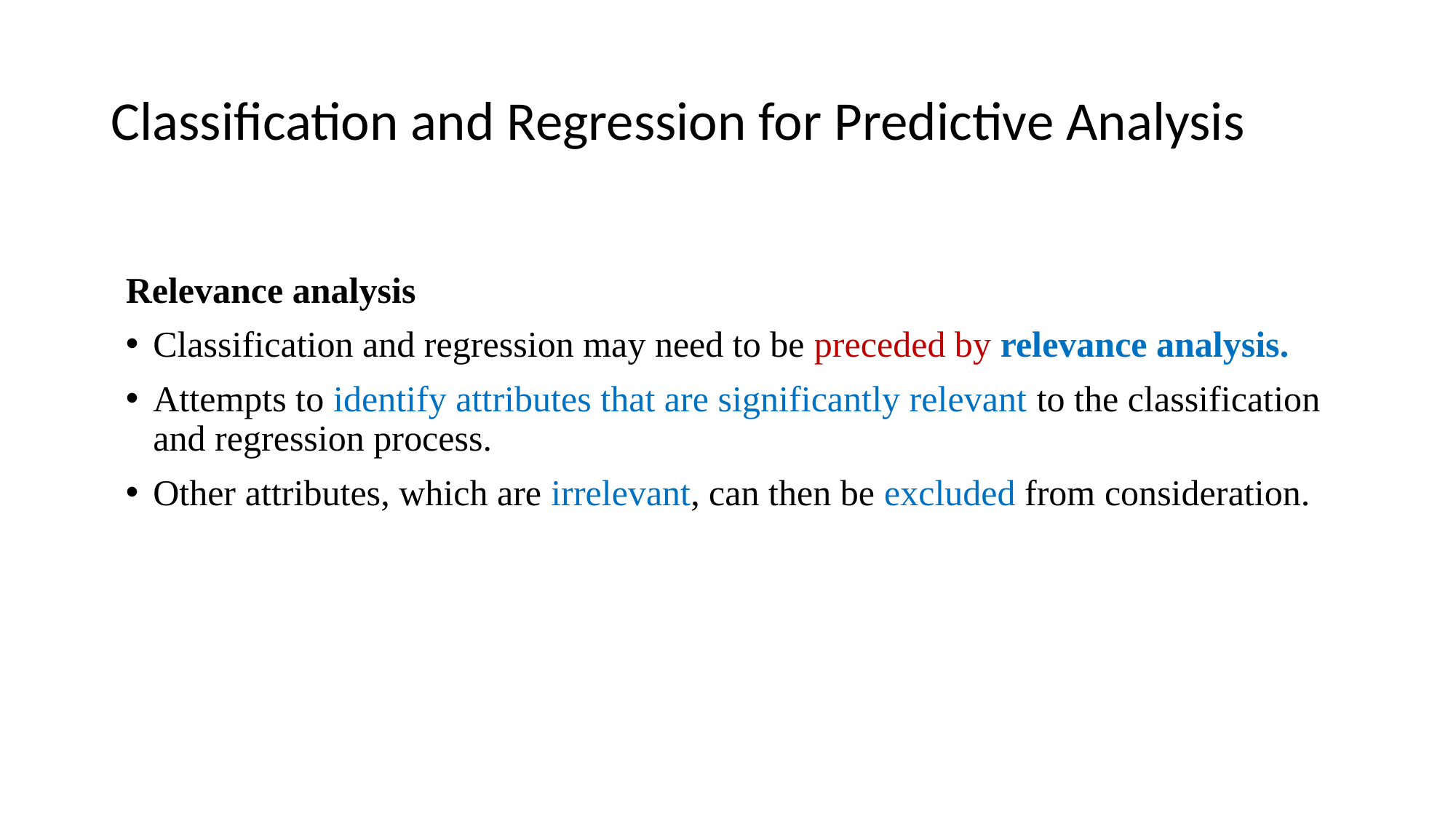

# Classification and Regression for Predictive Analysis
Relevance analysis
Classification and regression may need to be preceded by relevance analysis.
Attempts to identify attributes that are significantly relevant to the classification and regression process.
Other attributes, which are irrelevant, can then be excluded from consideration.